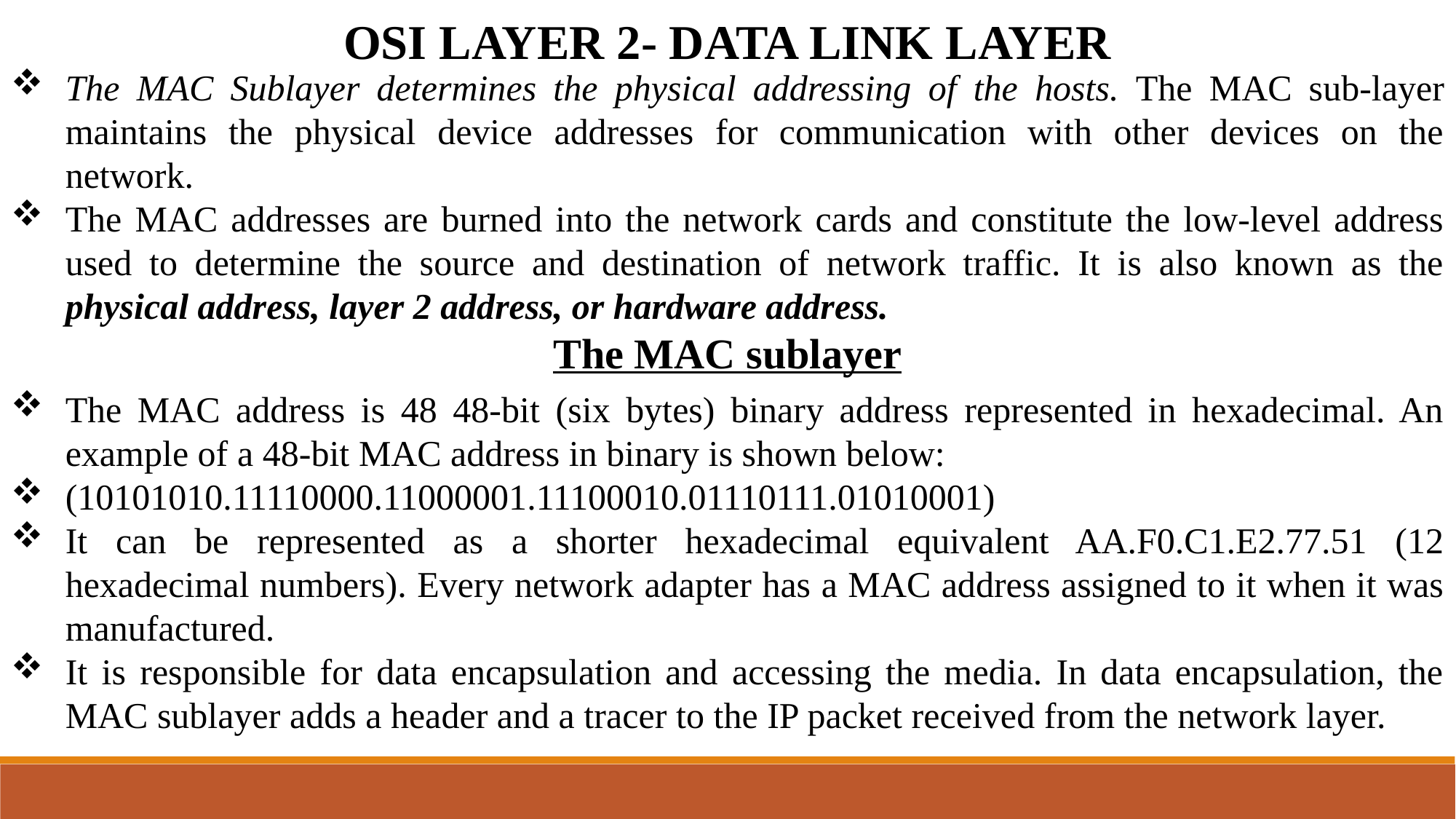

OSI LAYER 2- DATA LINK LAYER
The MAC Sublayer determines the physical addressing of the hosts. The MAC sub-layer maintains the physical device addresses for communication with other devices on the network.
The MAC addresses are burned into the network cards and constitute the low-level address used to determine the source and destination of network traffic. It is also known as the physical address, layer 2 address, or hardware address.
The MAC sublayer
The MAC address is 48 48-bit (six bytes) binary address represented in hexadecimal. An example of a 48-bit MAC address in binary is shown below:
(10101010.11110000.11000001.11100010.01110111.01010001)
It can be represented as a shorter hexadecimal equivalent AA.F0.C1.E2.77.51 (12 hexadecimal numbers). Every network adapter has a MAC address assigned to it when it was manufactured.
It is responsible for data encapsulation and accessing the media. In data encapsulation, the MAC sublayer adds a header and a tracer to the IP packet received from the network layer.